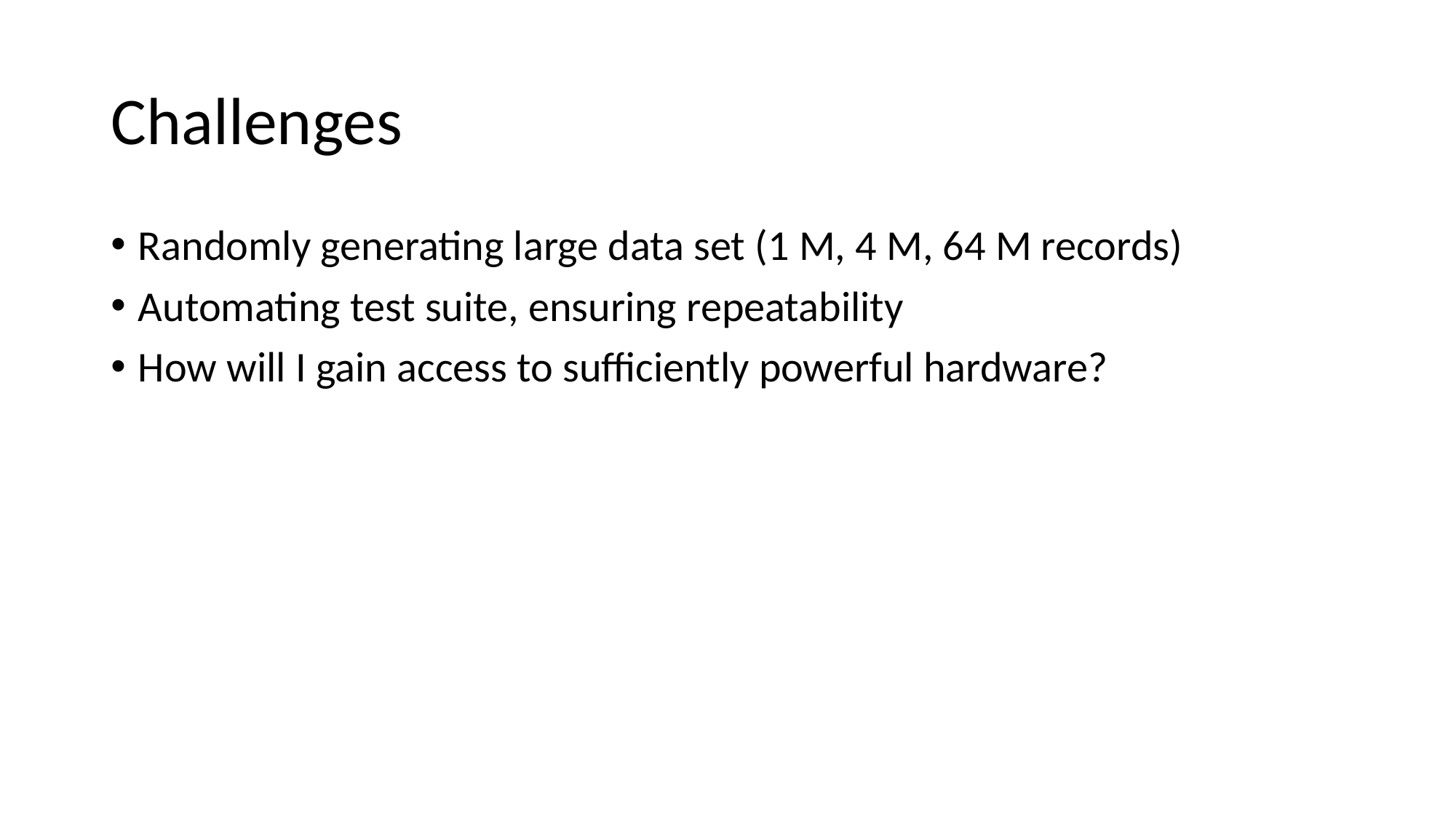

# Challenges
Randomly generating large data set (1 M, 4 M, 64 M records)
Automating test suite, ensuring repeatability
How will I gain access to sufficiently powerful hardware?